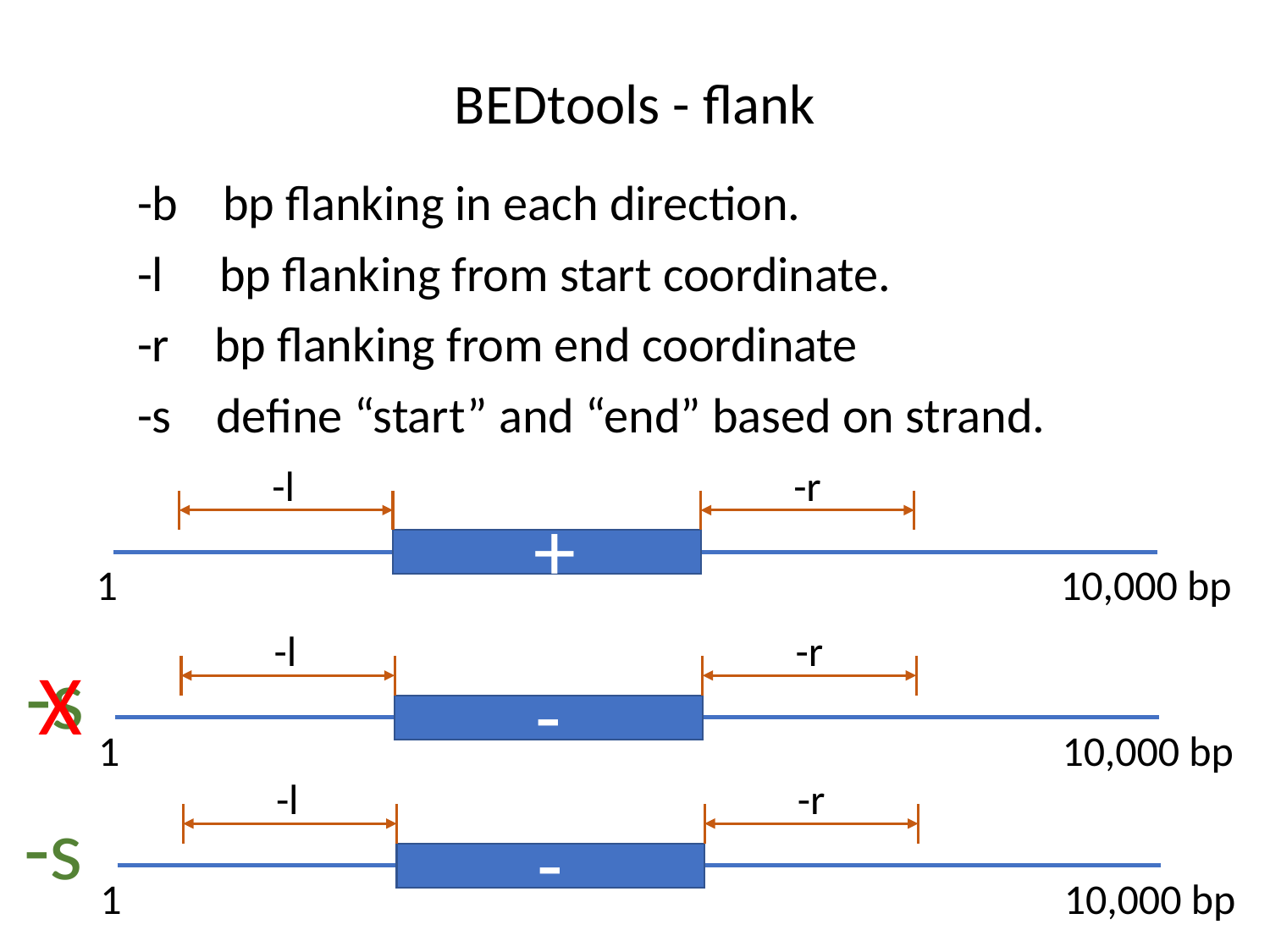

# BEDtools - flank
-b    bp flanking in each direction.
-l     bp flanking from start coordinate.
-r    bp flanking from end coordinate
-s    define “start” and “end” based on strand.
-l
-r
+

1
10,000 bp
-l
-r
-s
X
-

1
10,000 bp
-l
-r
-s
-

1
10,000 bp